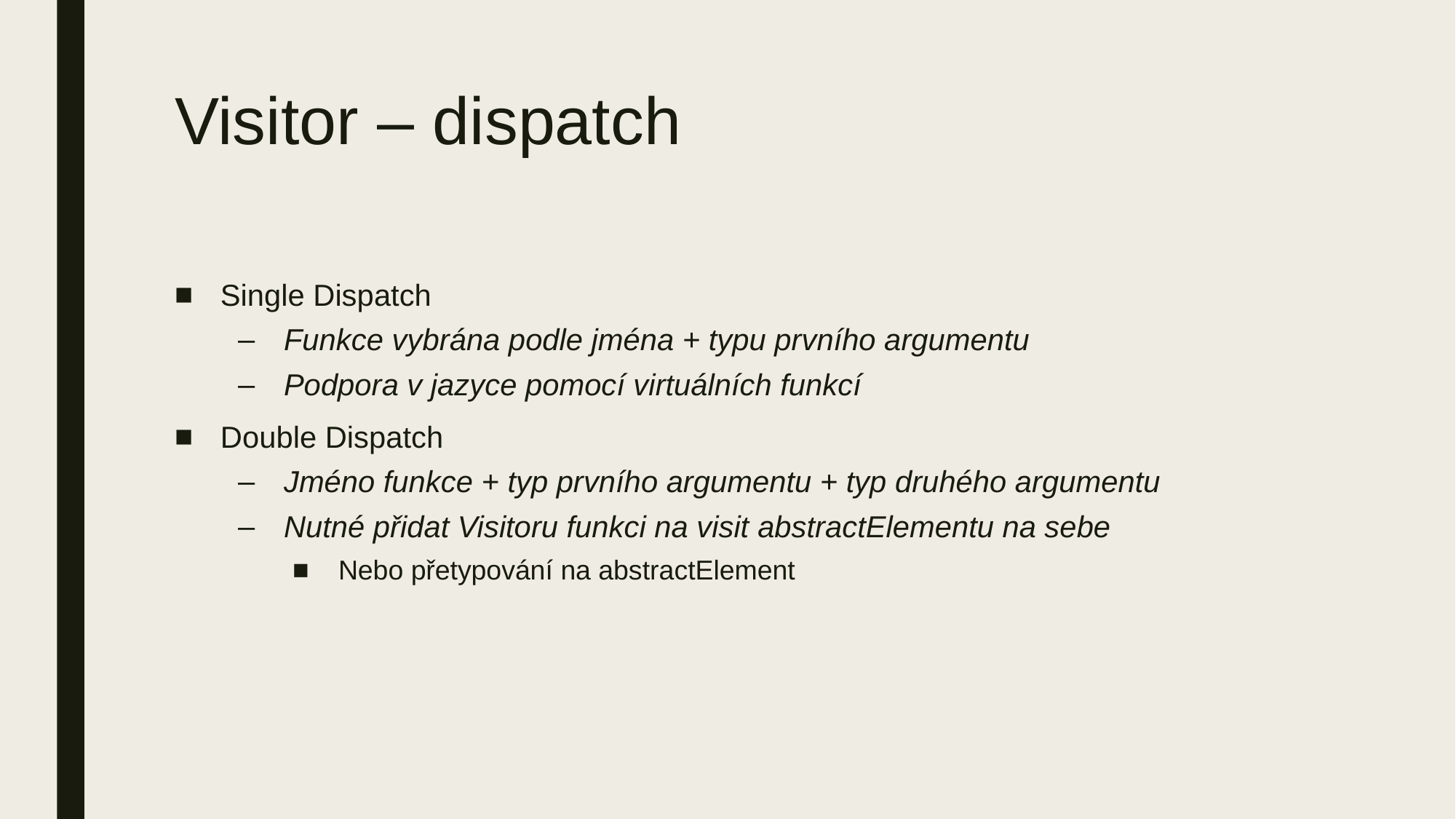

# Visitor – dispatch
Single Dispatch
Funkce vybrána podle jména + typu prvního argumentu
Podpora v jazyce pomocí virtuálních funkcí
Double Dispatch
Jméno funkce + typ prvního argumentu + typ druhého argumentu
Nutné přidat Visitoru funkci na visit abstractElementu na sebe
Nebo přetypování na abstractElement